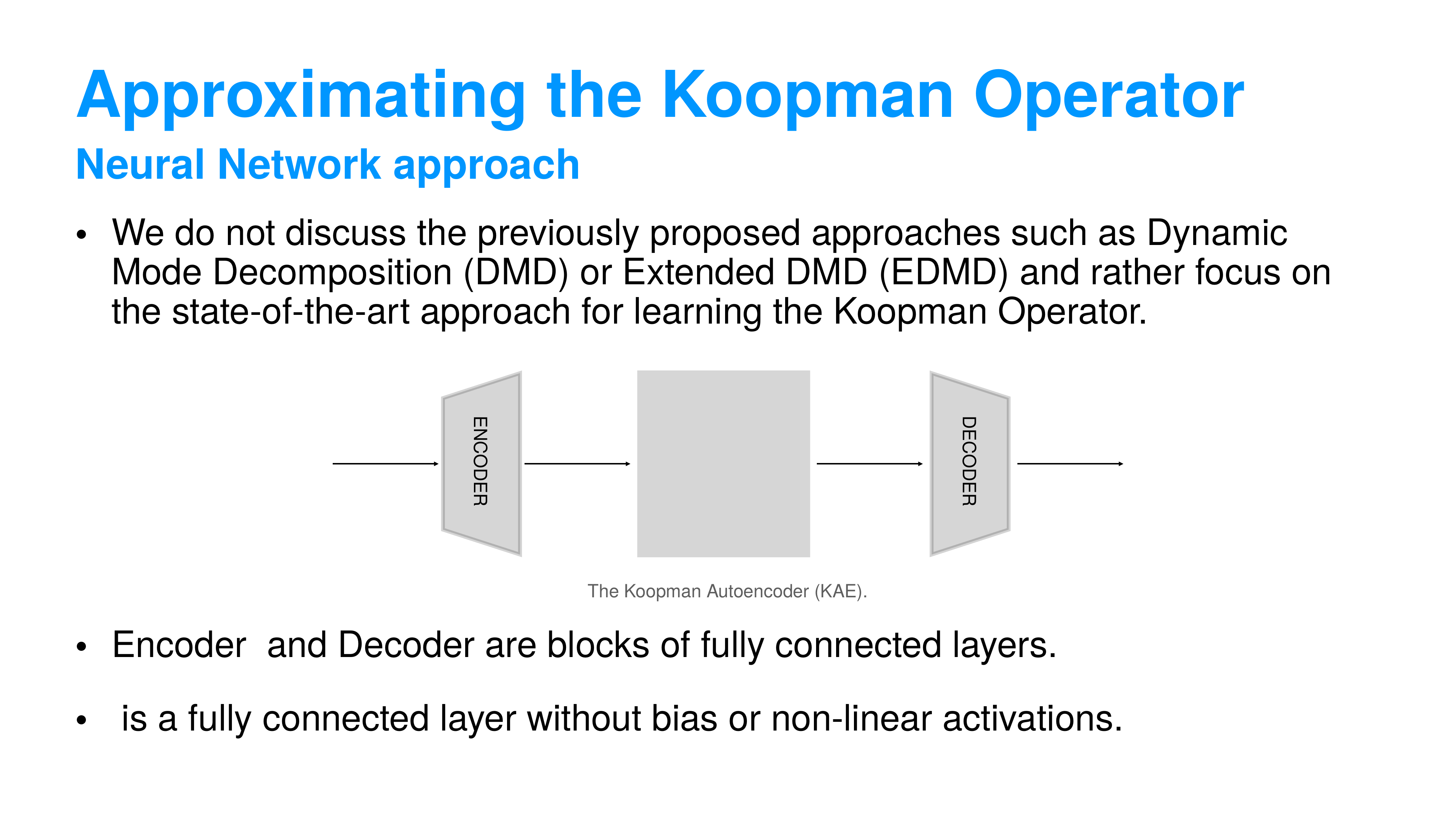

# Approximating the Koopman Operator
Neural Network approach
We do not discuss the previously proposed approaches such as Dynamic Mode Decomposition (DMD) or Extended DMD (EDMD) and rather focus on the state-of-the-art approach for learning the Koopman Operator.

DECODER

ENCODER
The Koopman Autoencoder (KAE).
Encoder  and Decoder are blocks of fully connected layers.
 is a fully connected layer without bias or non-linear activations.